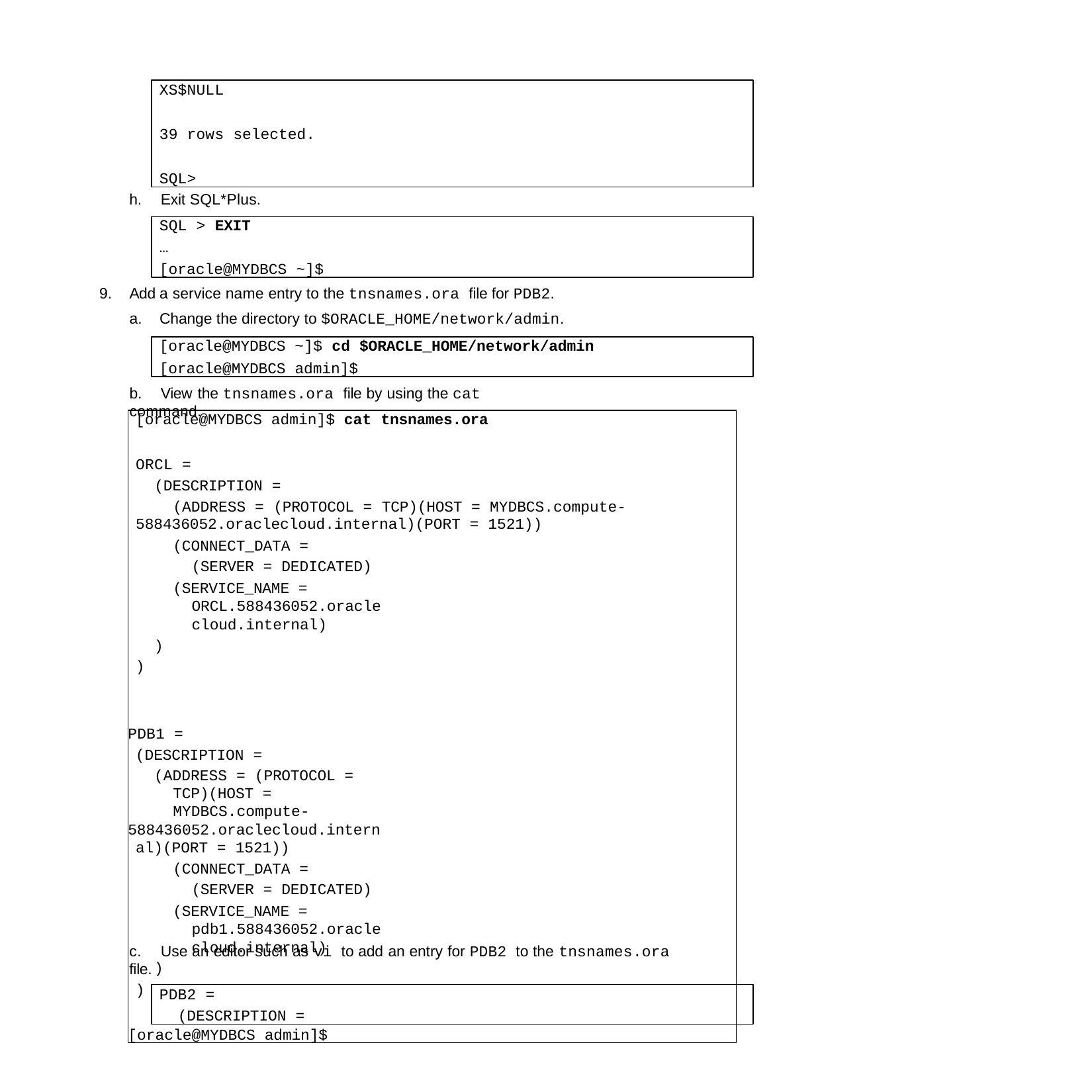

XS$NULL

39 rows selected.

SQL>
h.	Exit SQL*Plus.
SQL > EXIT
…
[oracle@MYDBCS ~]$
Add a service name entry to the tnsnames.ora file for PDB2.
Change the directory to $ORACLE_HOME/network/admin.
[oracle@MYDBCS ~]$ cd $ORACLE_HOME/network/admin
[oracle@MYDBCS admin]$
b.	View the tnsnames.ora file by using the cat command.
[oracle@MYDBCS admin]$ cat tnsnames.ora

ORCL =
(DESCRIPTION =
(ADDRESS = (PROTOCOL = TCP)(HOST = MYDBCS.compute-
588436052.oraclecloud.internal)(PORT = 1521))
(CONNECT_DATA =  (SERVER = DEDICATED)
(SERVICE_NAME = ORCL.588436052.oraclecloud.internal)
)
)

PDB1 =
(DESCRIPTION =
(ADDRESS = (PROTOCOL = TCP)(HOST = MYDBCS.compute-
588436052.oraclecloud.internal)(PORT = 1521))
(CONNECT_DATA =  (SERVER = DEDICATED)
(SERVICE_NAME = pdb1.588436052.oraclecloud.internal)
)
)

[oracle@MYDBCS admin]$
c.	Use an editor such as vi to add an entry for PDB2 to the tnsnames.ora file.
PDB2 =
(DESCRIPTION =